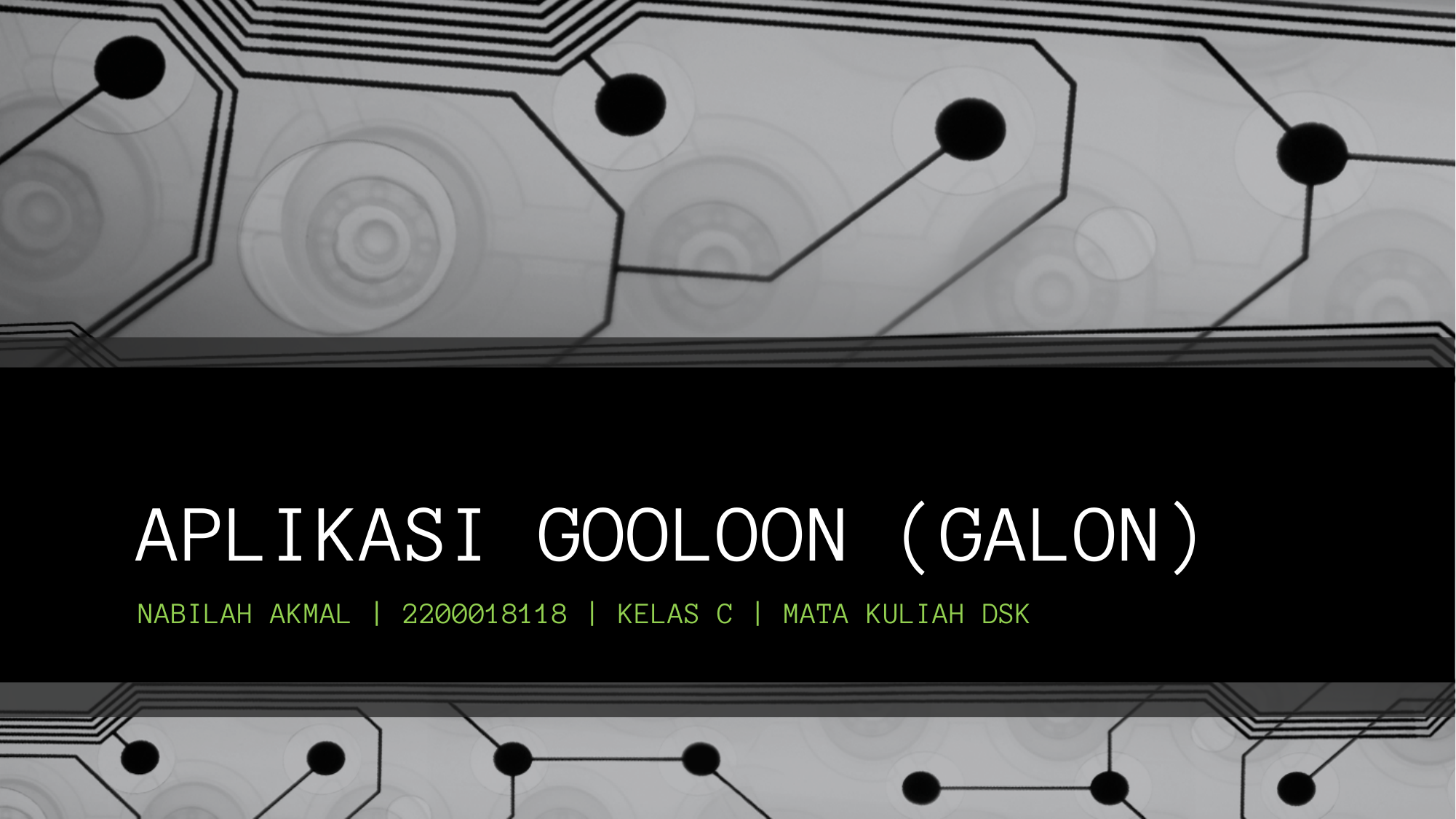

# APLIKASI GOOLOON (GALON)
NABILAH AKMAL | 2200018118 | KELAS C | MATA KULIAH DSK